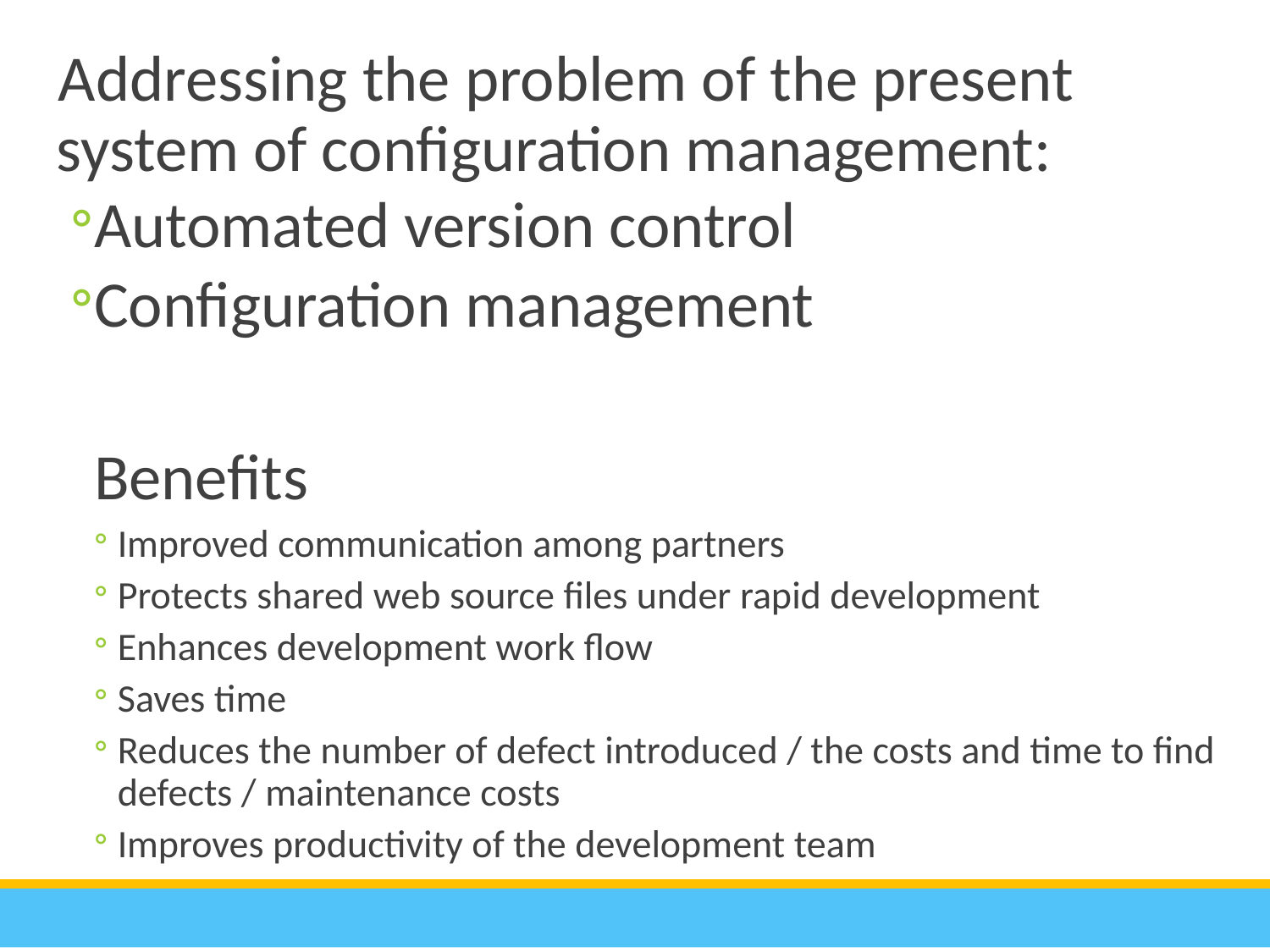

Addressing the problem of the present system of configuration management:
Automated version control
Configuration management

	Benefits
Improved communication among partners
Protects shared web source files under rapid development
Enhances development work flow
Saves time
Reduces the number of defect introduced / the costs and time to find defects / maintenance costs
Improves productivity of the development team